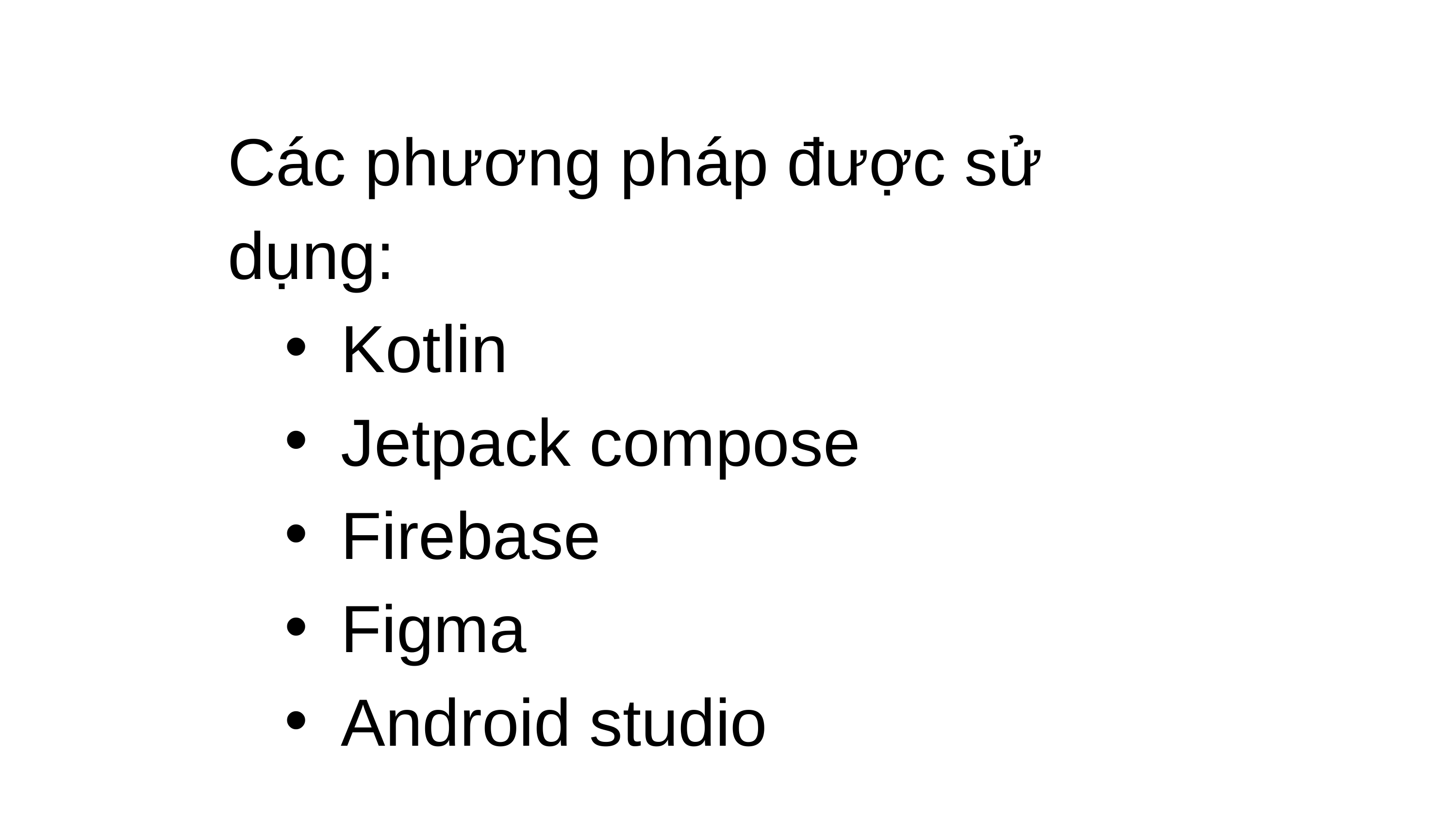

Các phương pháp được sử dụng:
Kotlin
Jetpack compose
Firebase
Figma
Android studio